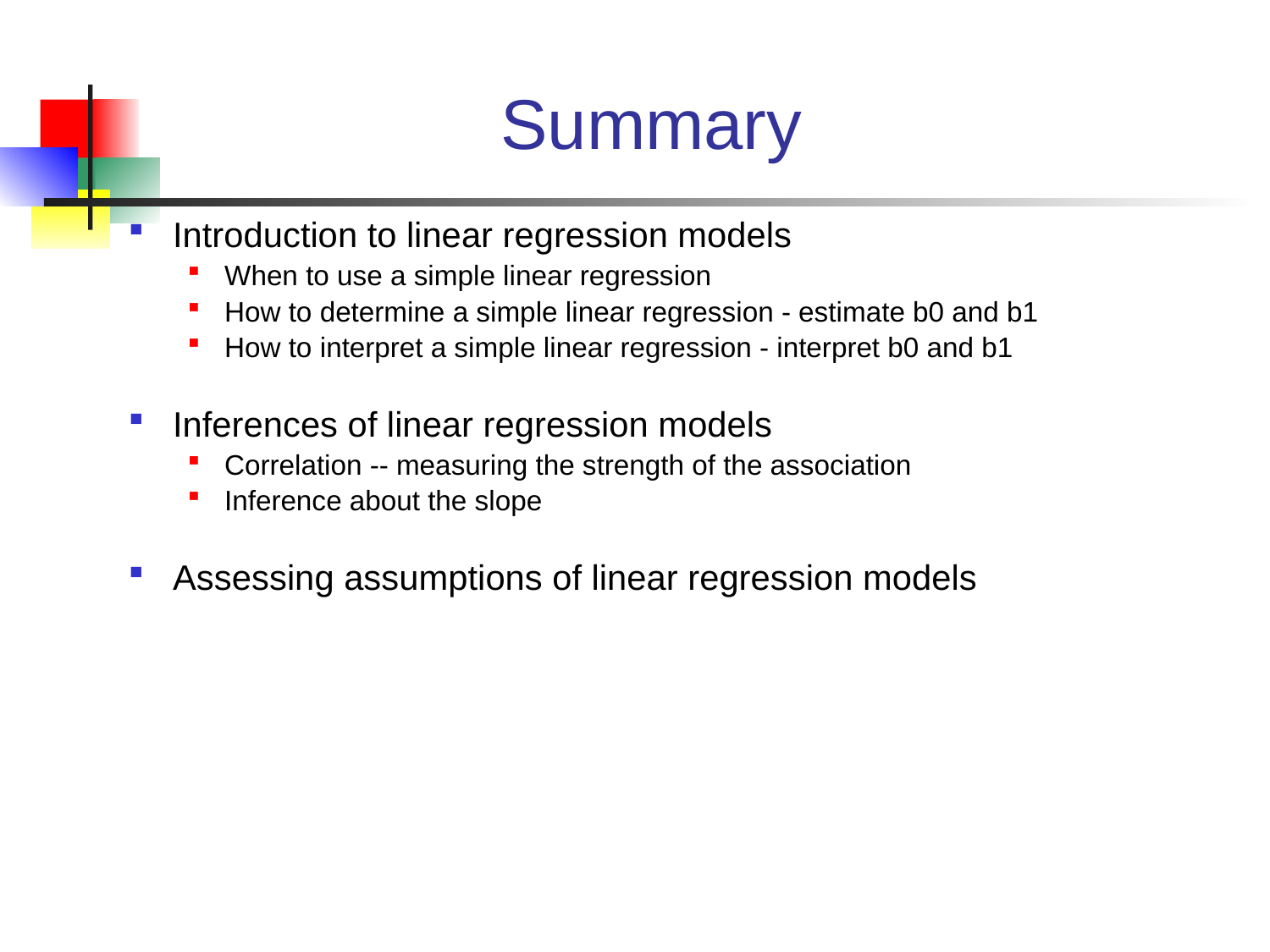

# Summary
Introduction to linear regression models
When to use a simple linear regression
How to determine a simple linear regression - estimate b0 and b1
How to interpret a simple linear regression - interpret b0 and b1

Inferences of linear regression models
Correlation -- measuring the strength of the association
Inference about the slope

Assessing assumptions of linear regression models